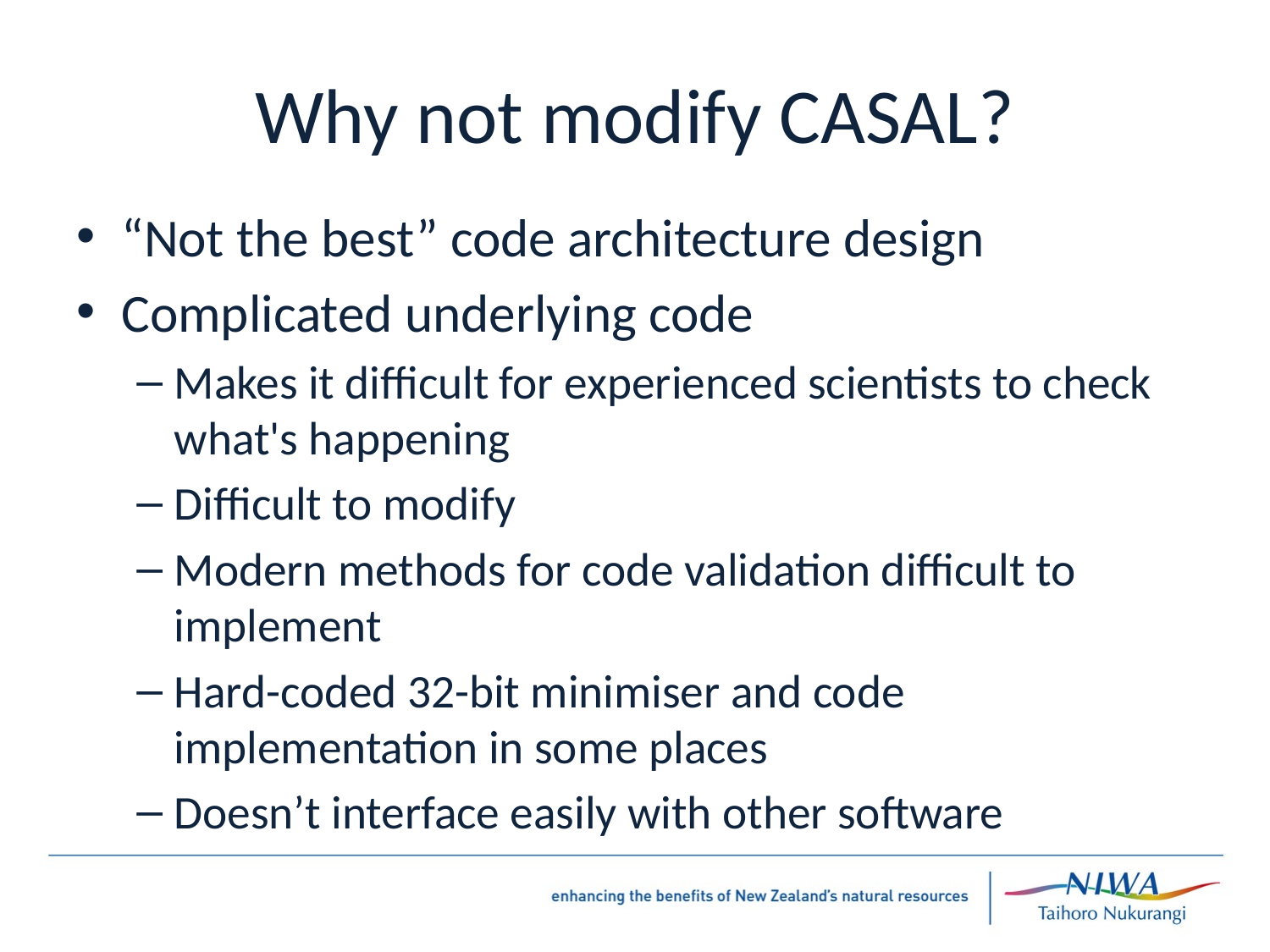

# Why not modify CASAL?
“Not the best” code architecture design
Complicated underlying code
Makes it difficult for experienced scientists to check what's happening
Difficult to modify
Modern methods for code validation difficult to implement
Hard-coded 32-bit minimiser and code implementation in some places
Doesn’t interface easily with other software